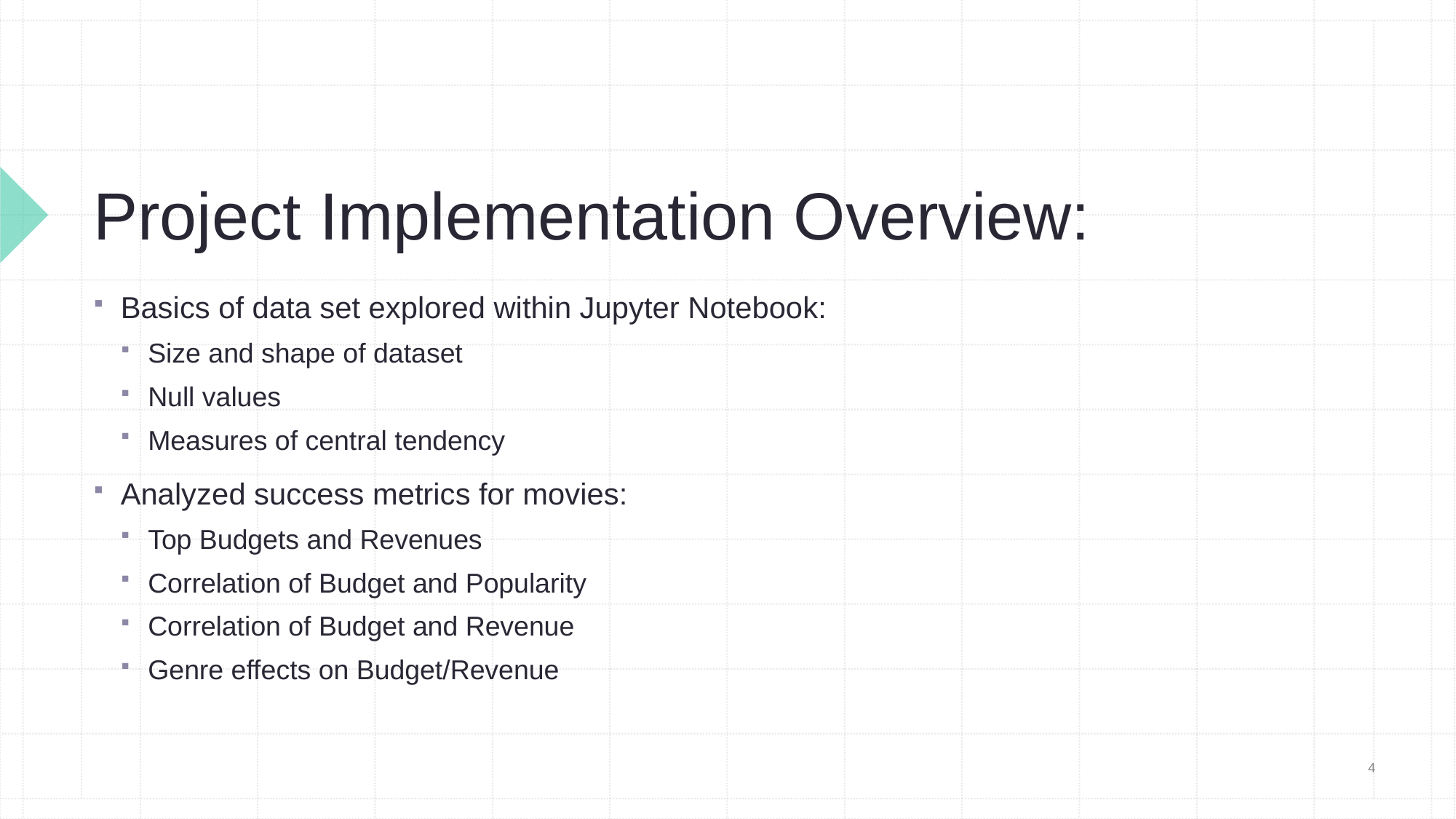

# Project Implementation Overview:
Basics of data set explored within Jupyter Notebook:
Size and shape of dataset
Null values
Measures of central tendency
Analyzed success metrics for movies:
Top Budgets and Revenues
Correlation of Budget and Popularity
Correlation of Budget and Revenue
Genre effects on Budget/Revenue

4